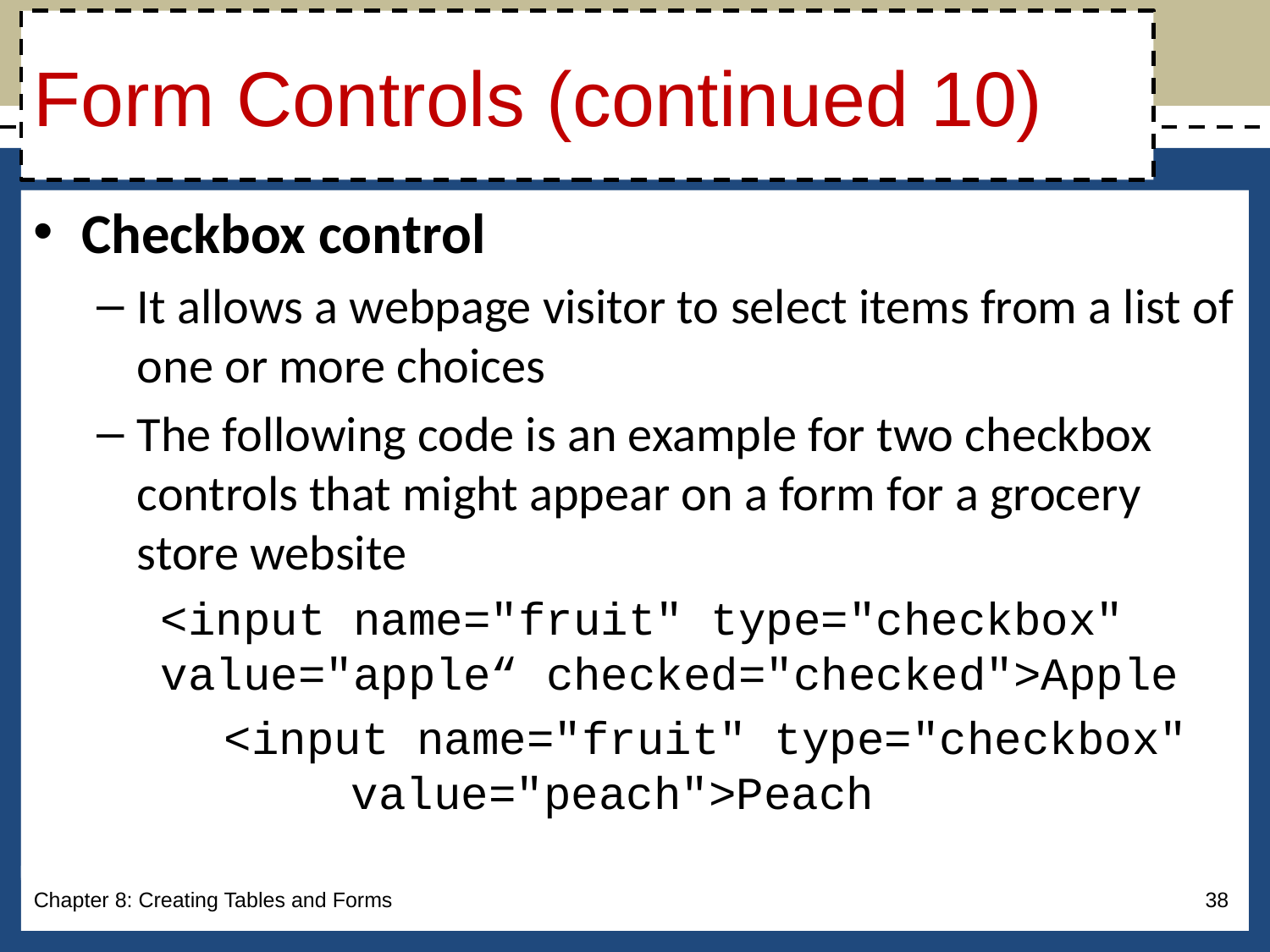

# Form Controls (continued 10)
Checkbox control
It allows a webpage visitor to select items from a list of one or more choices
The following code is an example for two checkbox controls that might appear on a form for a grocery store website
<input name="fruit" type="checkbox" value="apple“ checked="checked">Apple
	<input name="fruit" type="checkbox" 		value="peach">Peach

Chapter 8: Creating Tables and Forms

38